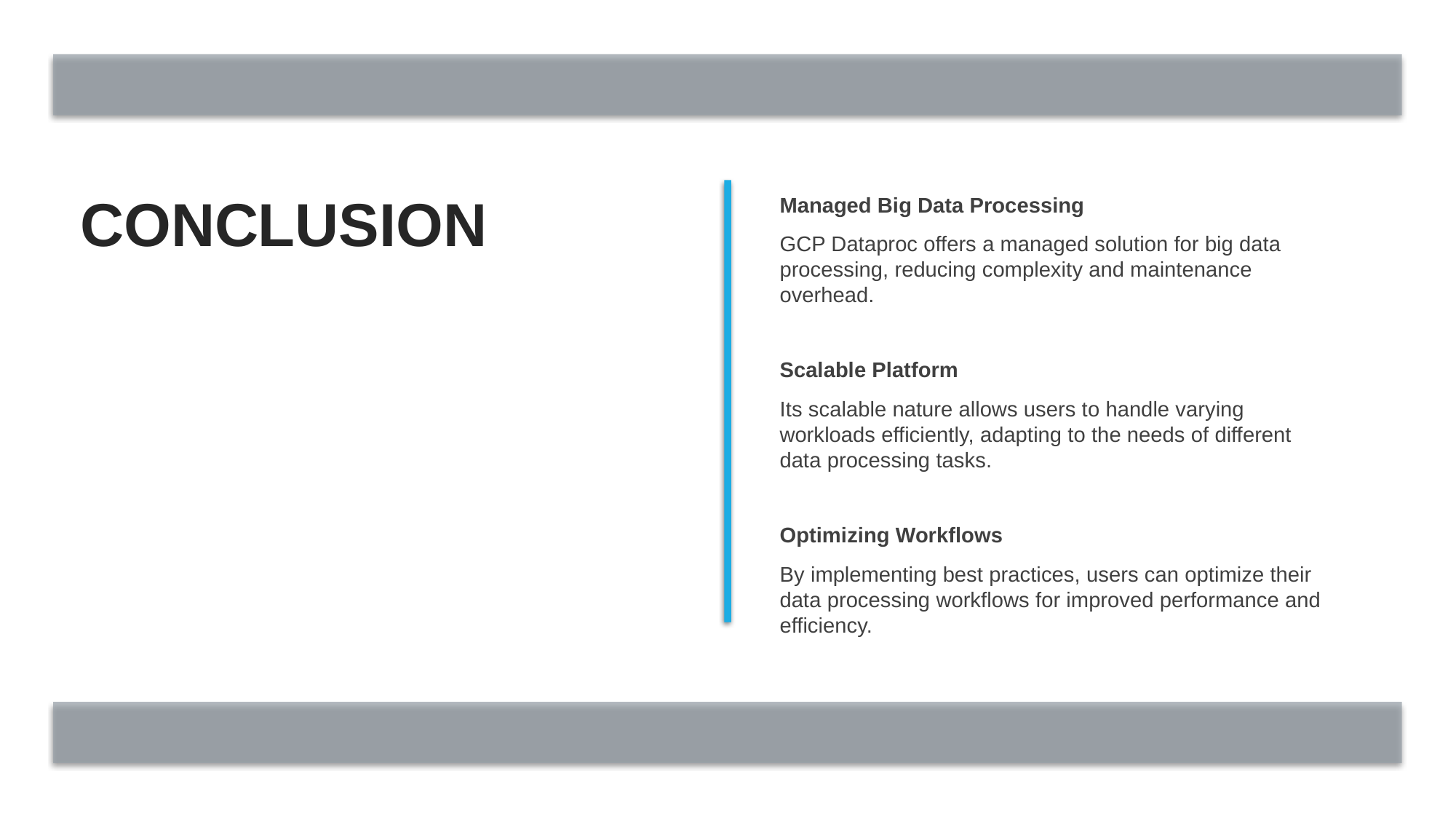

# Conclusion
Managed Big Data Processing
GCP Dataproc offers a managed solution for big data processing, reducing complexity and maintenance overhead.
Scalable Platform
Its scalable nature allows users to handle varying workloads efficiently, adapting to the needs of different data processing tasks.
Optimizing Workflows
By implementing best practices, users can optimize their data processing workflows for improved performance and efficiency.